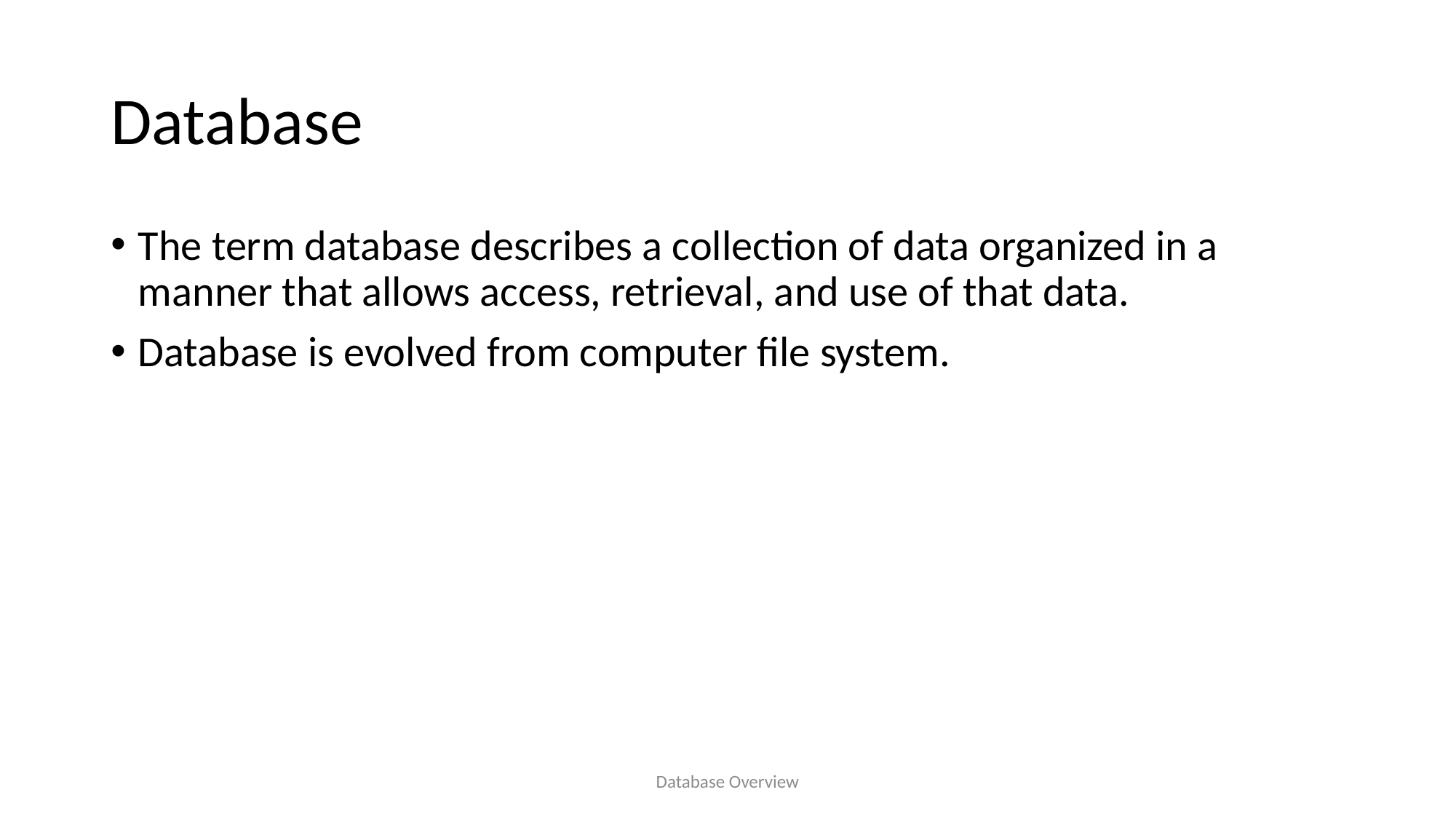

# Database
The term database describes a collection of data organized in a manner that allows access, retrieval, and use of that data.
Database is evolved from computer file system.

Database Overview